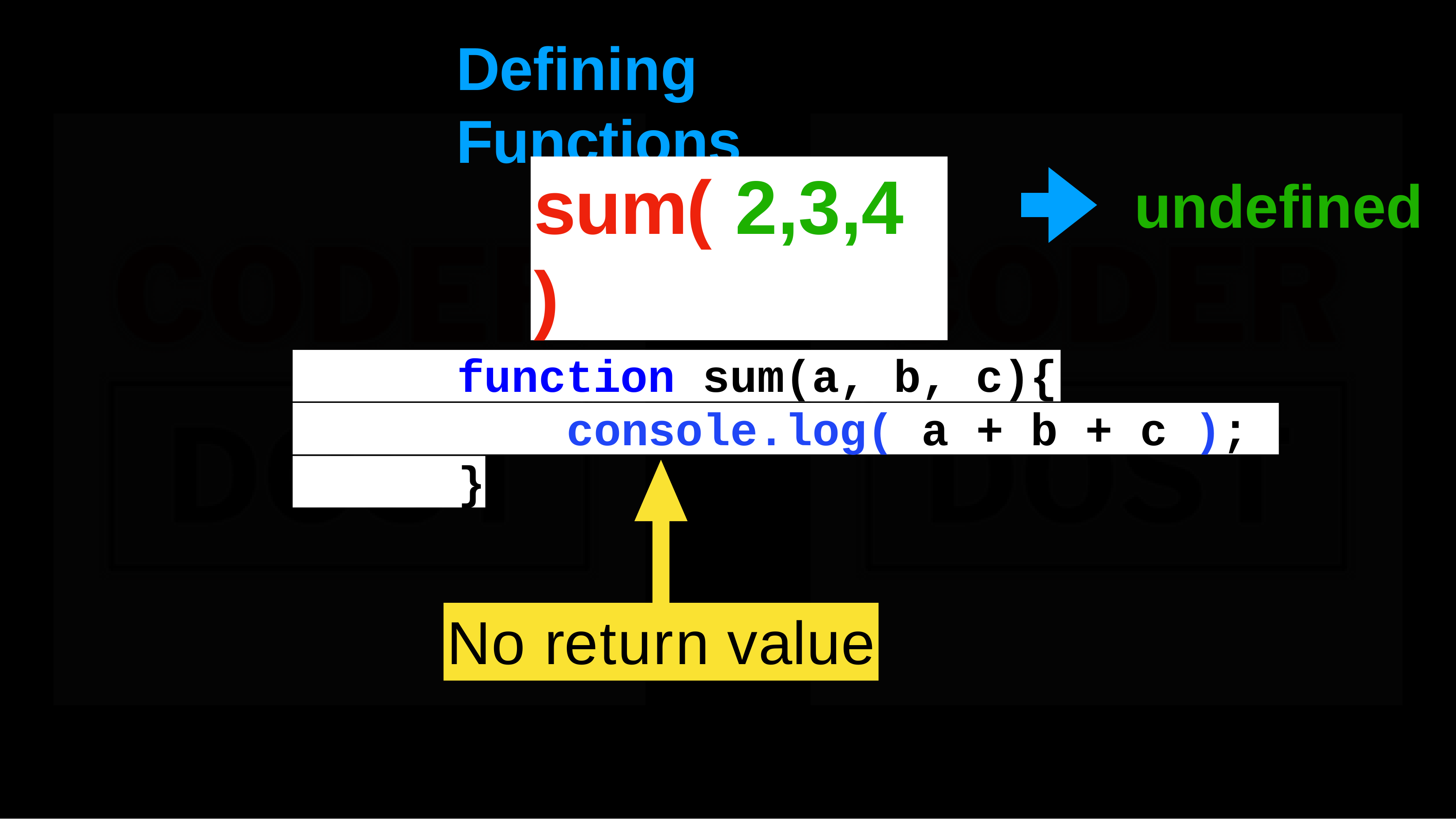

# Defining	Functions
sum(	2,3,4	)
undefined

function sum(a, b, c){
console.log( a + b + c );
}

No	return	value